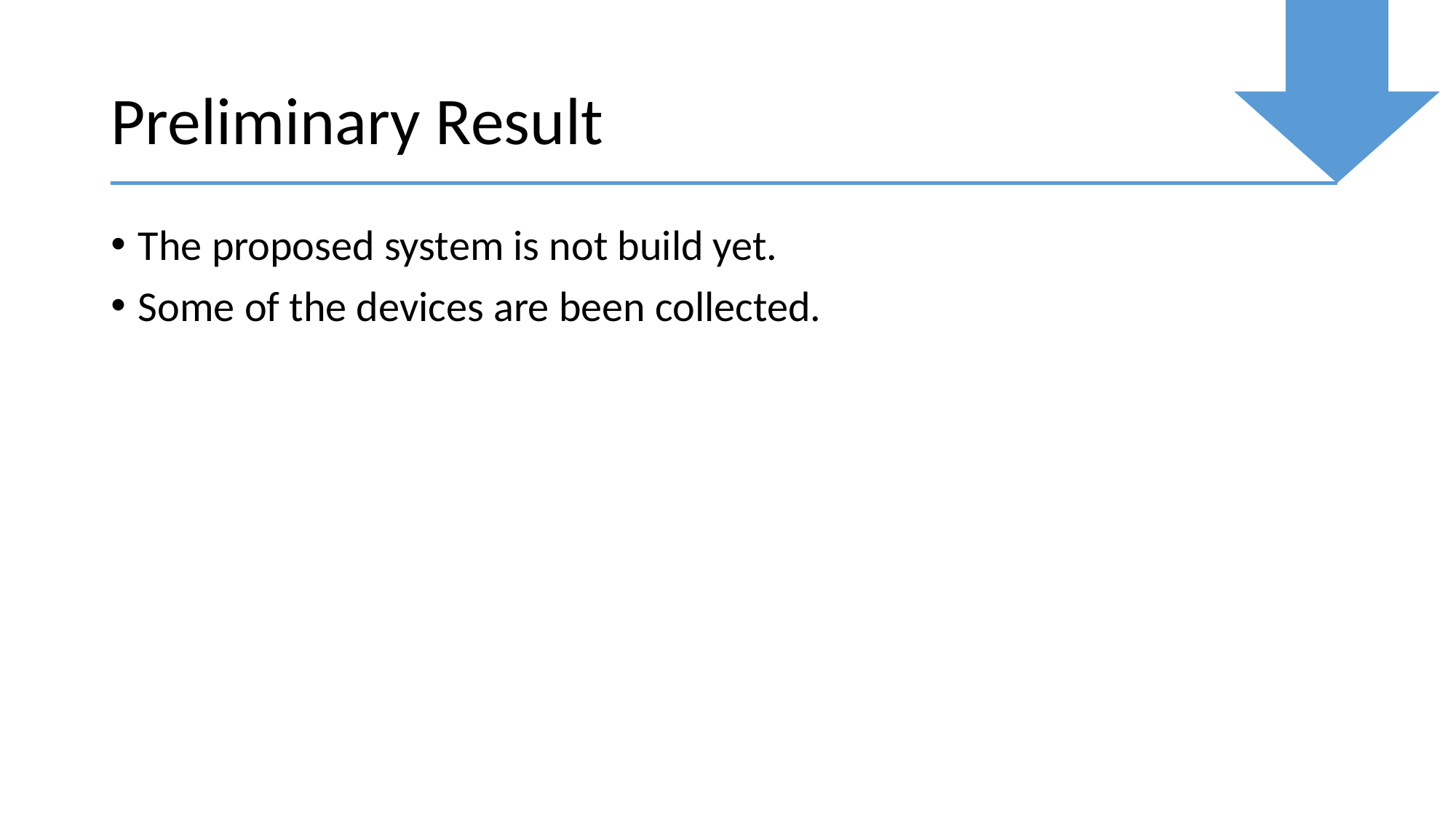

# Preliminary Result
The proposed system is not build yet.
Some of the devices are been collected.